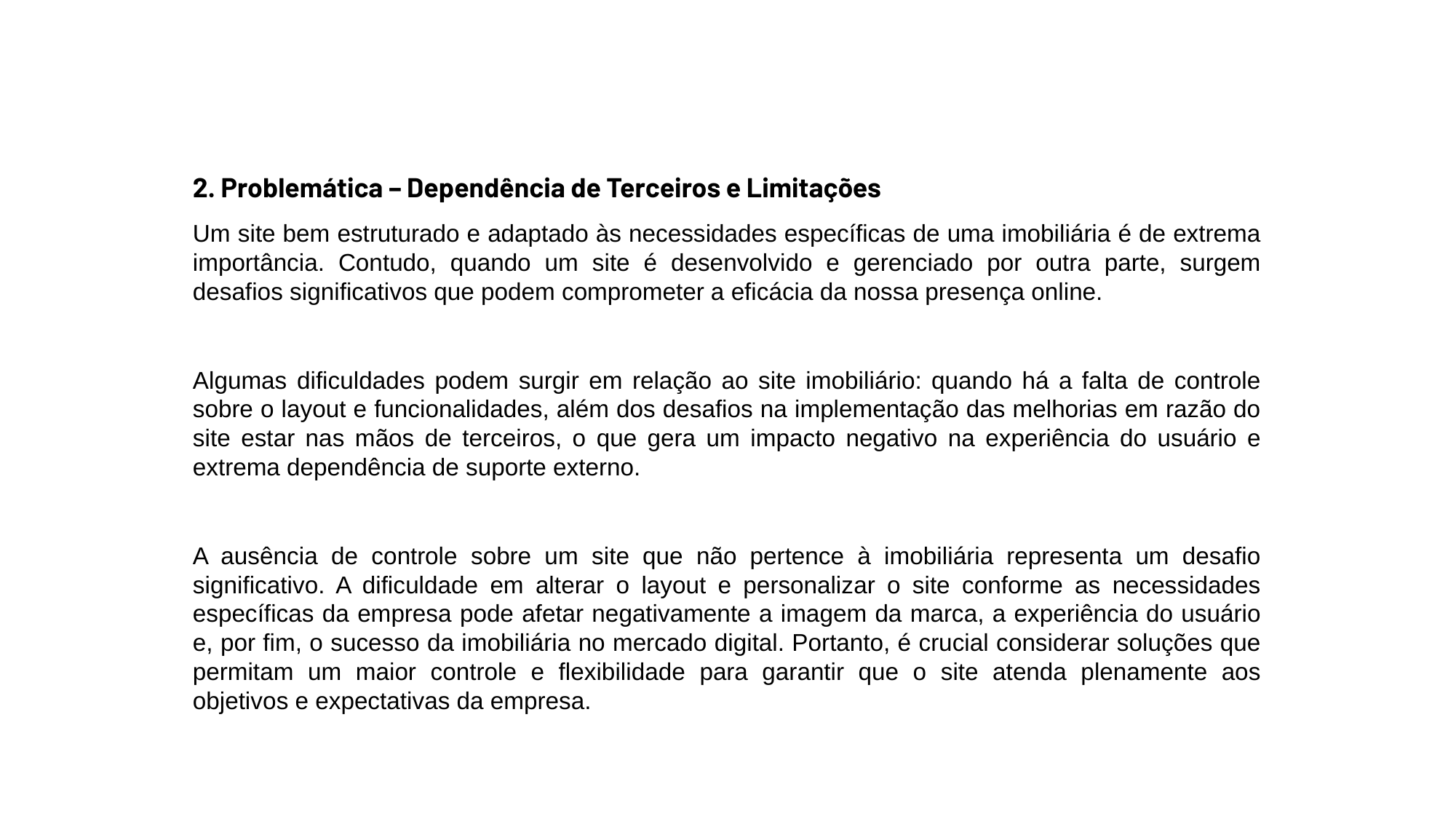

2. Problemática – Dependência de Terceiros e Limitações
Um site bem estruturado e adaptado às necessidades específicas de uma imobiliária é de extrema importância. Contudo, quando um site é desenvolvido e gerenciado por outra parte, surgem desafios significativos que podem comprometer a eficácia da nossa presença online.

Algumas dificuldades podem surgir em relação ao site imobiliário: quando há a falta de controle sobre o layout e funcionalidades, além dos desafios na implementação das melhorias em razão do site estar nas mãos de terceiros, o que gera um impacto negativo na experiência do usuário e extrema dependência de suporte externo.

A ausência de controle sobre um site que não pertence à imobiliária representa um desafio significativo. A dificuldade em alterar o layout e personalizar o site conforme as necessidades específicas da empresa pode afetar negativamente a imagem da marca, a experiência do usuário e, por fim, o sucesso da imobiliária no mercado digital. Portanto, é crucial considerar soluções que permitam um maior controle e flexibilidade para garantir que o site atenda plenamente aos objetivos e expectativas da empresa.